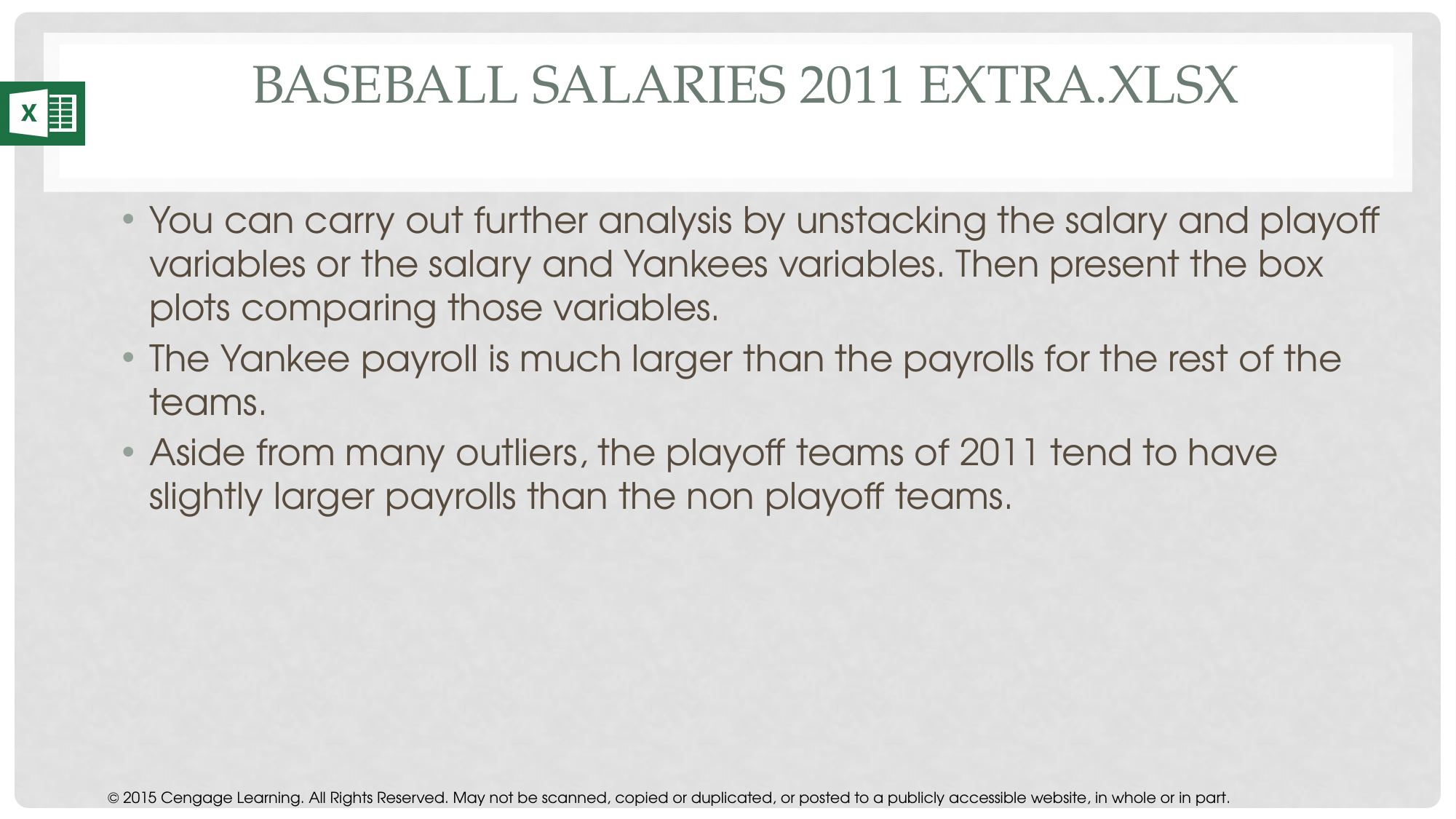

# Baseball Salaries 2011 Extra.xlsx
You can carry out further analysis by unstacking the salary and playoff variables or the salary and Yankees variables. Then present the box plots comparing those variables.
The Yankee payroll is much larger than the payrolls for the rest of the teams.
Aside from many outliers, the playoff teams of 2011 tend to have slightly larger payrolls than the non playoff teams.